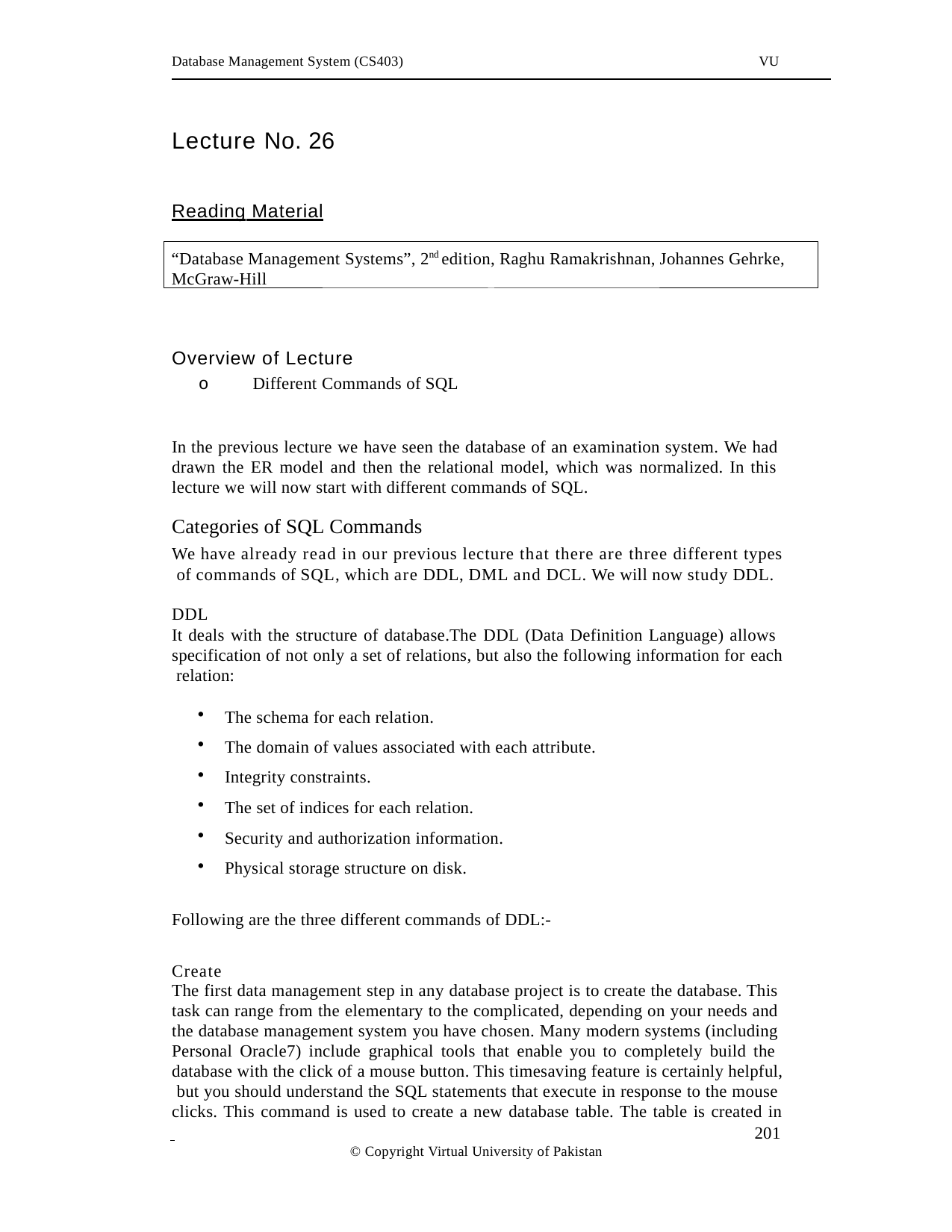

Database Management System (CS403)
VU

Lecture No. 26

Reading Material
“Database Management Systems”, 2nd edition, Raghu Ramakrishnan, Johannes Gehrke,  McGraw-Hill
Overview of Lecture
o	Different Commands of SQL

In the previous lecture we have seen the database of an examination system. We had  drawn the ER model and then the relational model, which was normalized. In this  lecture we will now start with different commands of SQL.

Categories of SQL Commands
We have already read in our previous lecture that there are three different types  of commands of SQL, which are DDL, DML and DCL. We will now study DDL.

DDL
It deals with the structure of database.The DDL (Data Definition Language) allows  specification of not only a set of relations, but also the following information for each  relation:

The schema for each relation.
The domain of values associated with each attribute.
Integrity constraints.
The set of indices for each relation.
Security and authorization information.
Physical storage structure on disk.

Following are the three different commands of DDL:-

Create
The first data management step in any database project is to create the database. This  task can range from the elementary to the complicated, depending on your needs and  the database management system you have chosen. Many modern systems (including  Personal Oracle7) include graphical tools that enable you to completely build the  database with the click of a mouse button. This timesaving feature is certainly helpful,  but you should understand the SQL statements that execute in response to the mouse  clicks. This command is used to create a new database table. The table is created in
 	201
© Copyright Virtual University of Pakistan